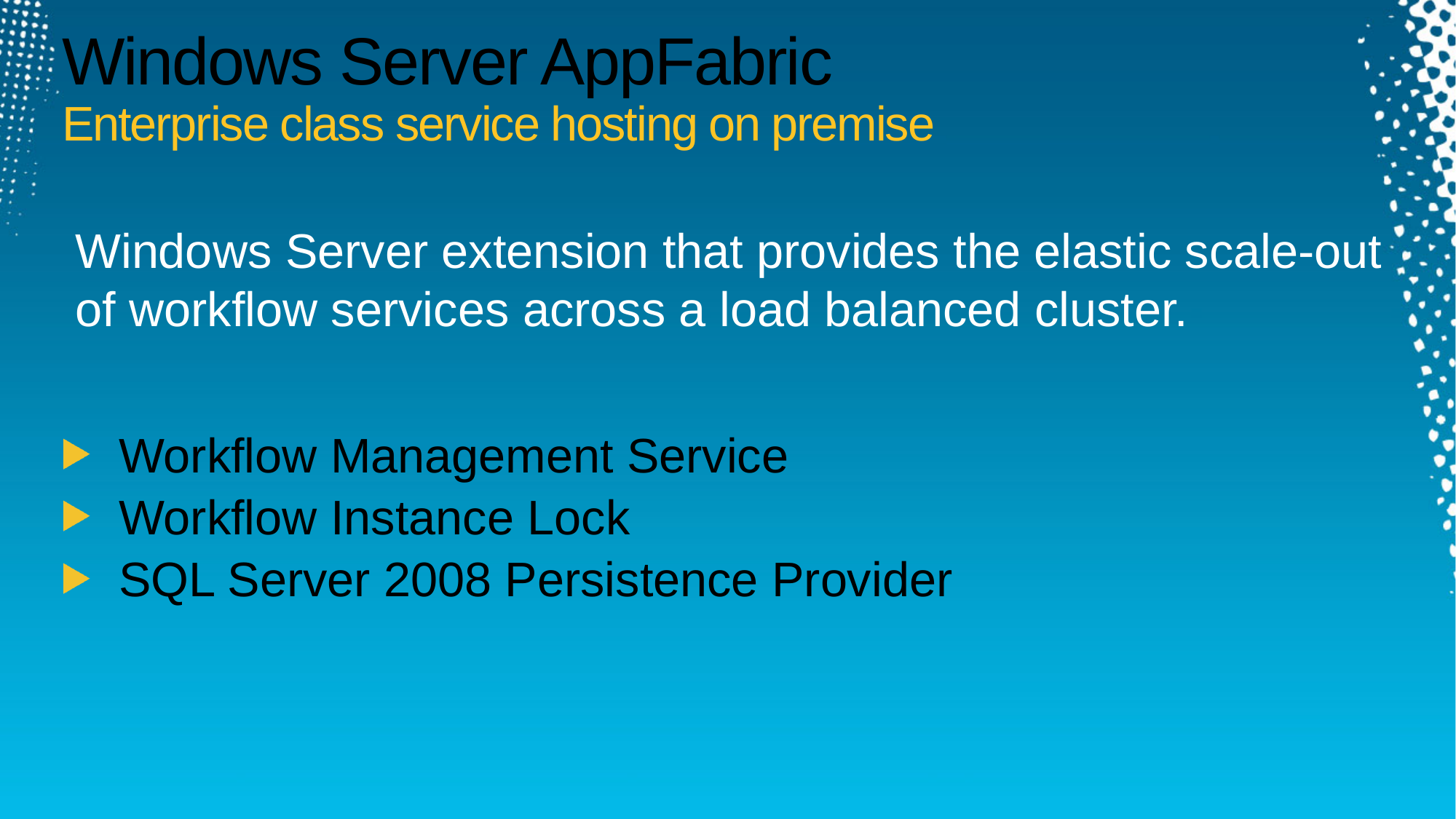

# Windows Server AppFabric Enterprise class service hosting on premise
Windows Server extension that provides the elastic scale-out
of workflow services across a load balanced cluster.
Workflow Management Service
Workflow Instance Lock
SQL Server 2008 Persistence Provider